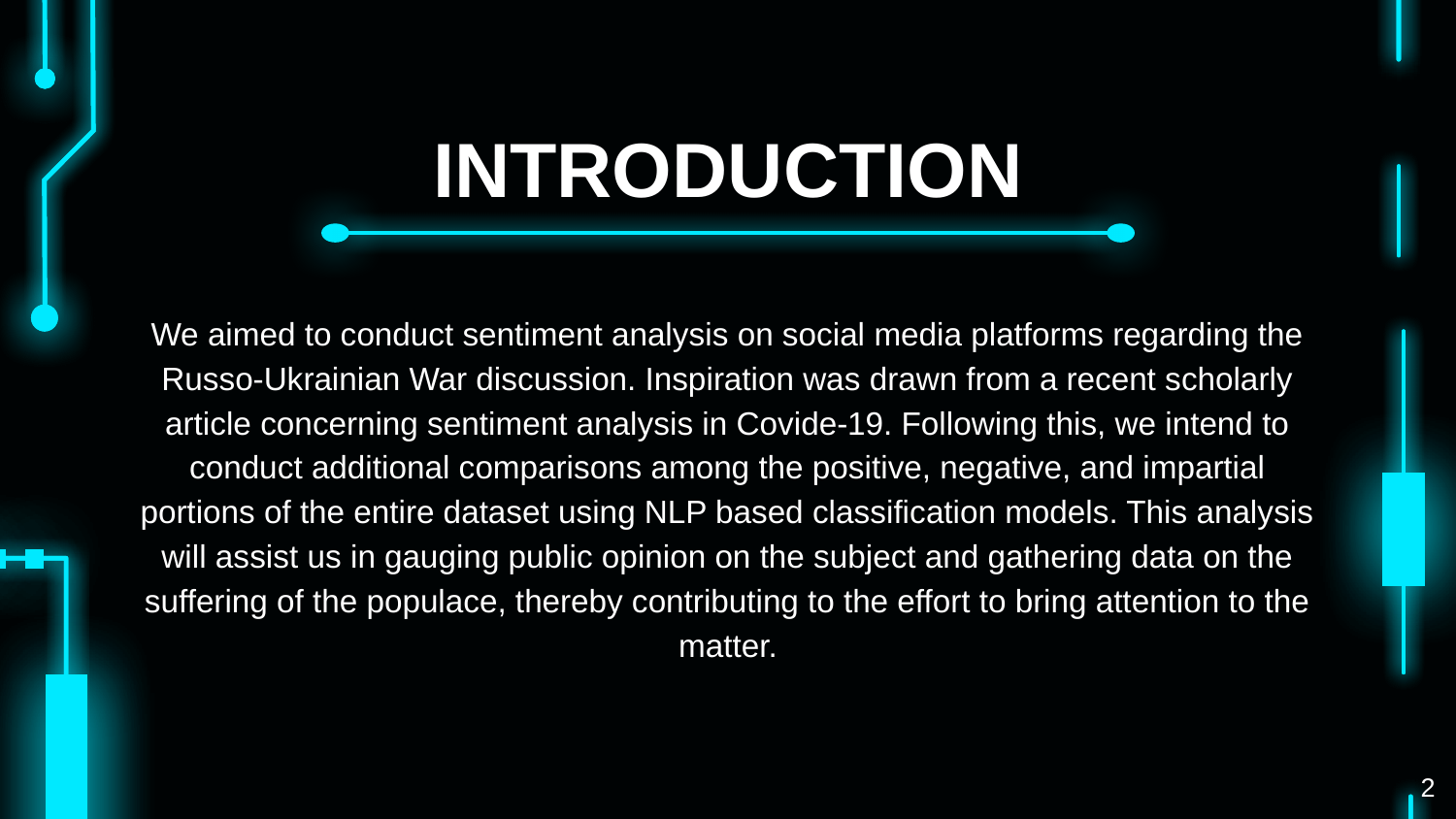

# INTRODUCTION

We aimed to conduct sentiment analysis on social media platforms regarding the Russo-Ukrainian War discussion. Inspiration was drawn from a recent scholarly article concerning sentiment analysis in Covide-19. Following this, we intend to conduct additional comparisons among the positive, negative, and impartial portions of the entire dataset using NLP based classification models. This analysis will assist us in gauging public opinion on the subject and gathering data on the suffering of the populace, thereby contributing to the effort to bring attention to the matter.
2